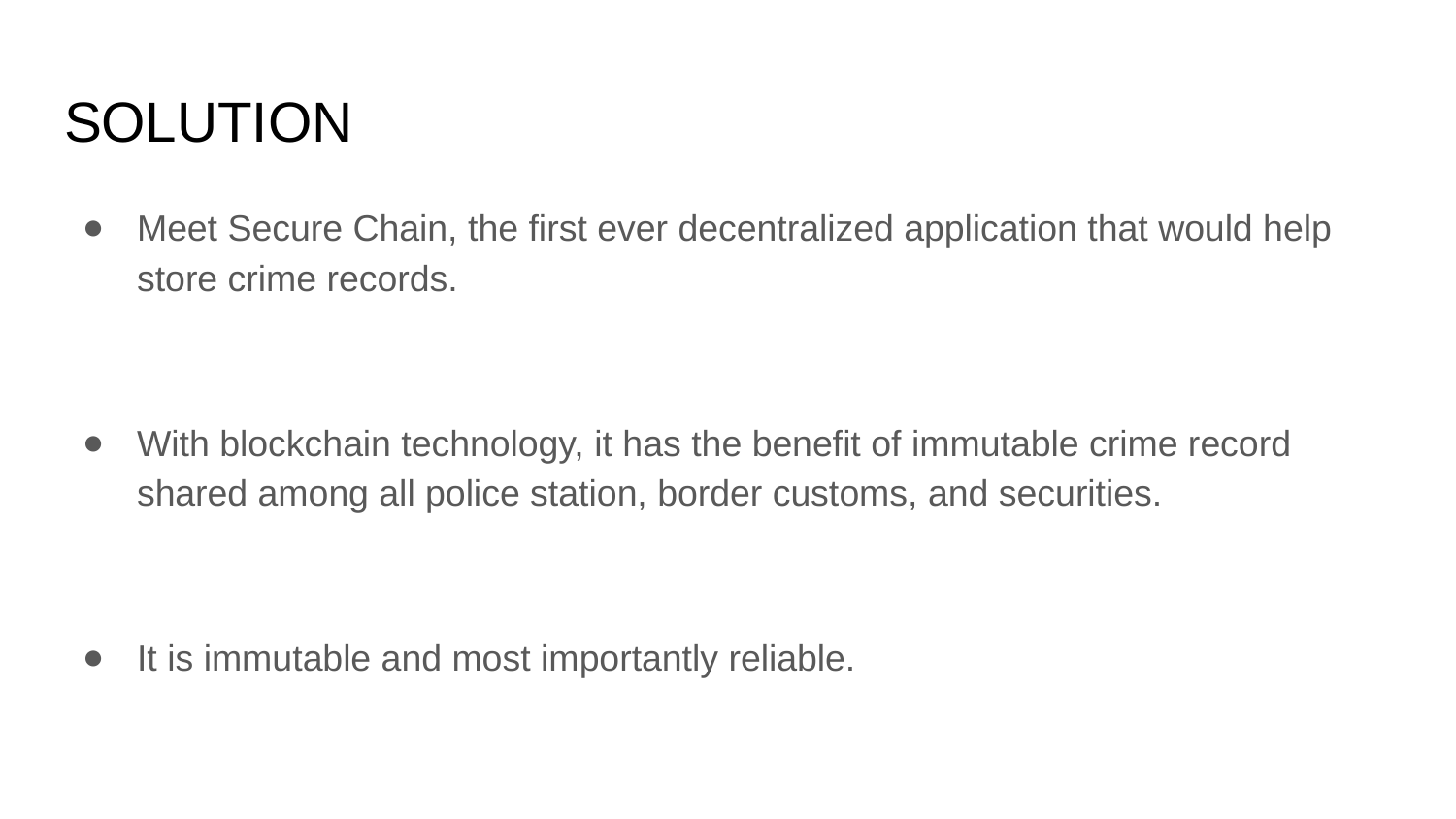

# SOLUTION
Meet Secure Chain, the first ever decentralized application that would help store crime records.

With blockchain technology, it has the benefit of immutable crime record shared among all police station, border customs, and securities.

It is immutable and most importantly reliable.